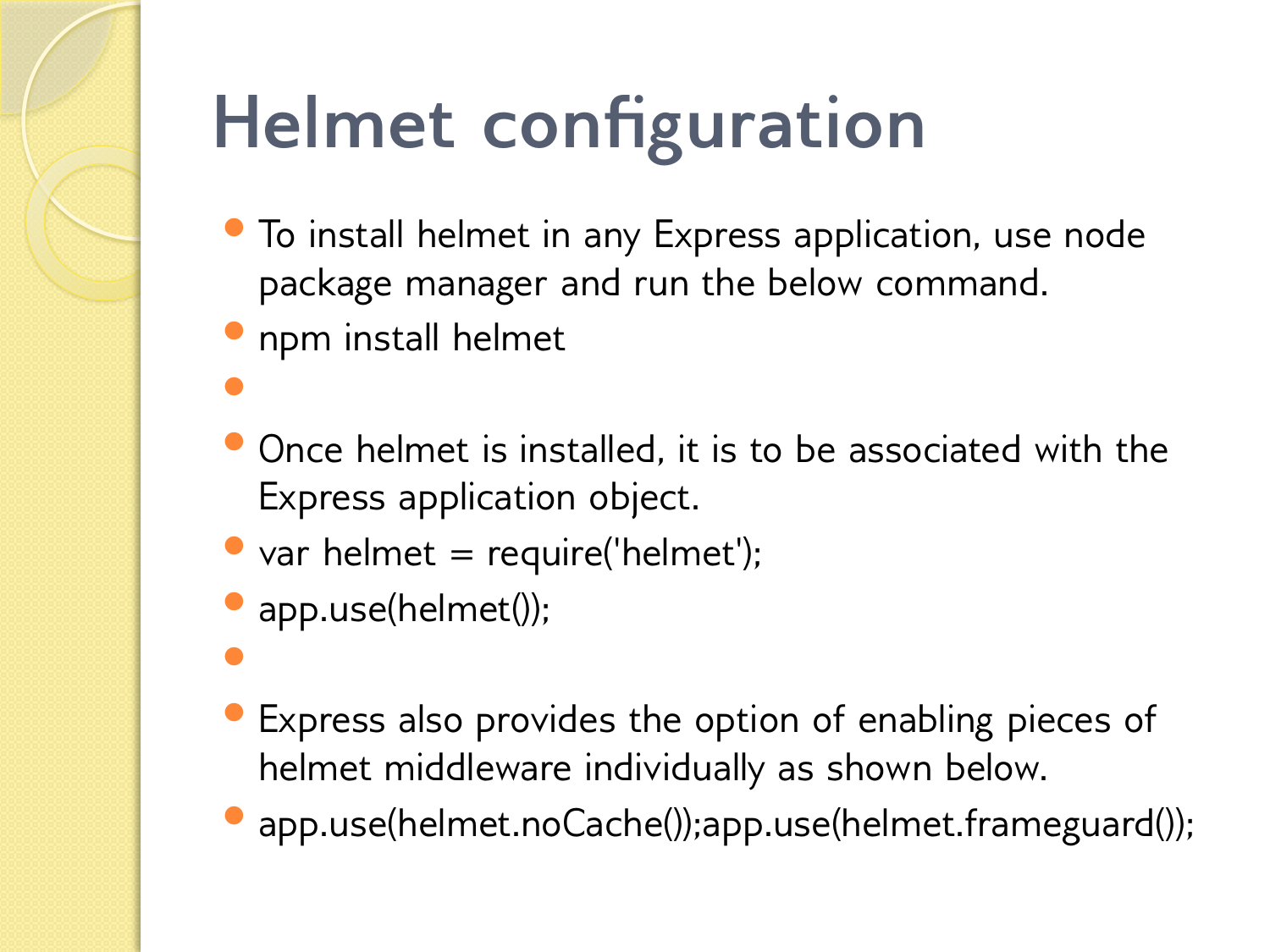

# Helmet configuration
To install helmet in any Express application, use node package manager and run the below command.
npm install helmet

Once helmet is installed, it is to be associated with the Express application object.
var helmet = require('helmet');
app.use(helmet());

Express also provides the option of enabling pieces of helmet middleware individually as shown below.
app.use(helmet.noCache());app.use(helmet.frameguard());